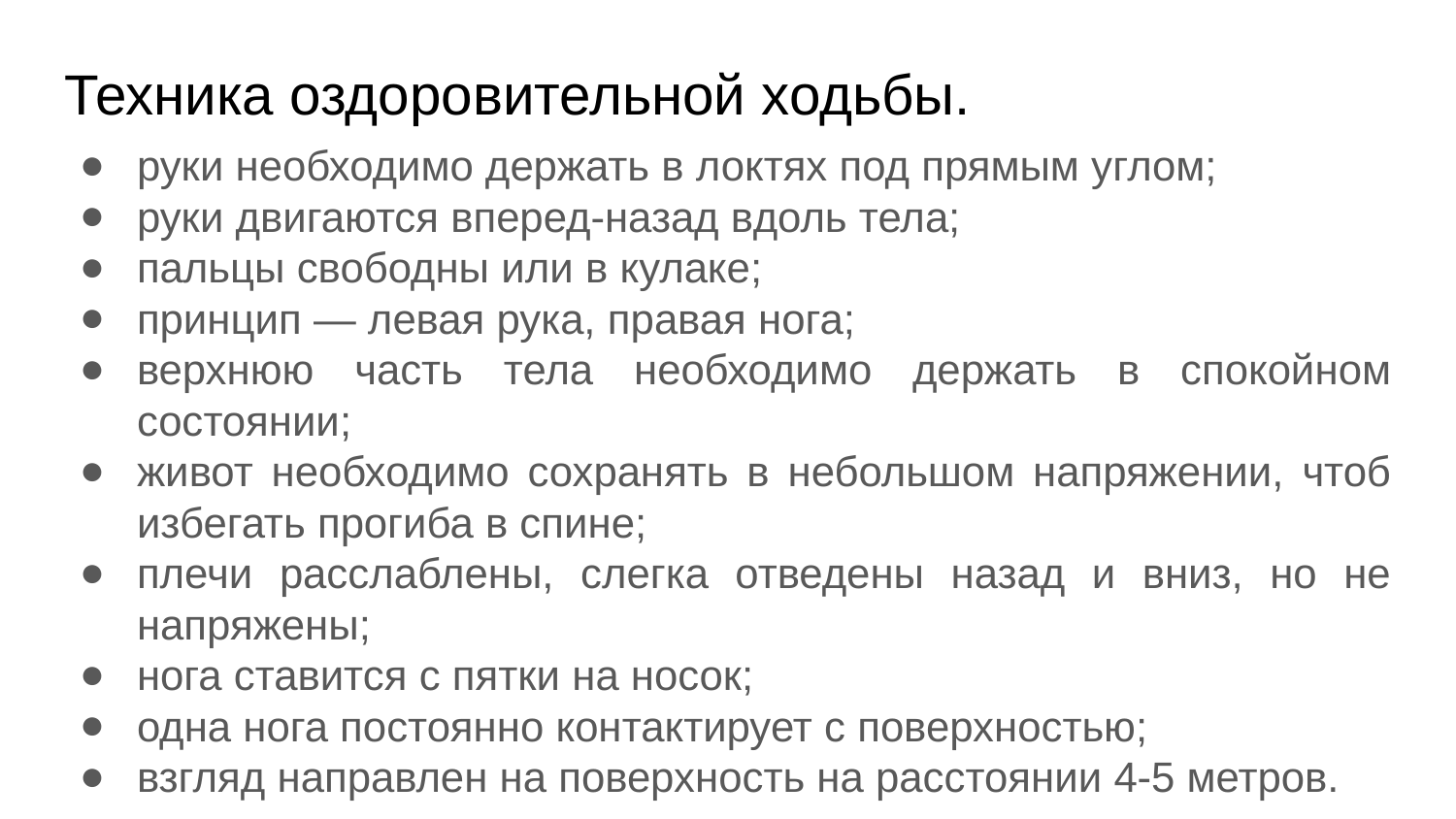

# Техника оздоровительной ходьбы.
руки необходимо держать в локтях под прямым углом;
руки двигаются вперед-назад вдоль тела;
пальцы свободны или в кулаке;
принцип — левая рука, правая нога;
верхнюю часть тела необходимо держать в спокойном состоянии;
живот необходимо сохранять в небольшом напряжении, чтоб избегать прогиба в спине;
плечи расслаблены, слегка отведены назад и вниз, но не напряжены;
нога ставится с пятки на носок;
одна нога постоянно контактирует с поверхностью;
взгляд направлен на поверхность на расстоянии 4-5 метров.